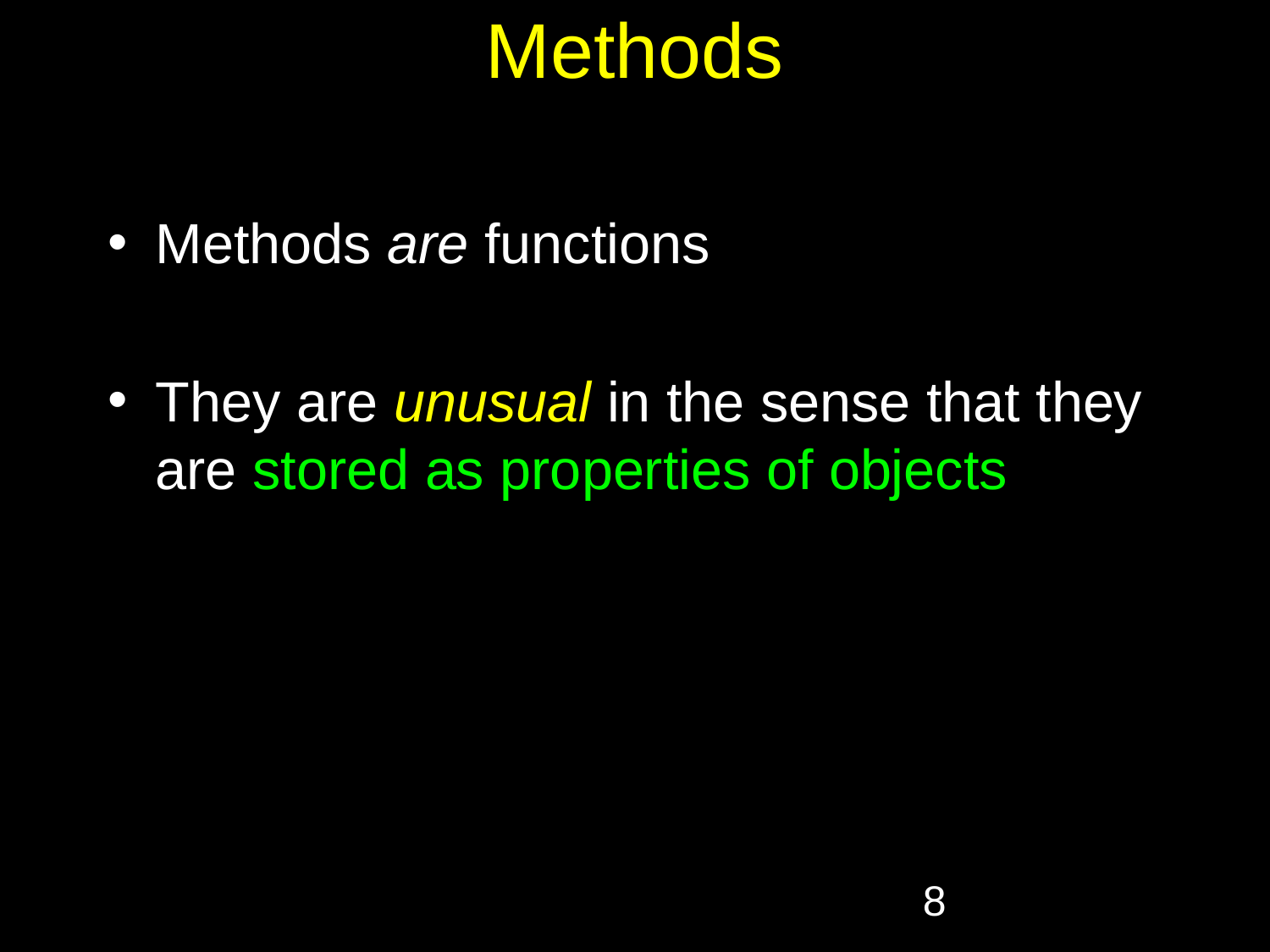

# Methods
Methods are functions

They are unusual in the sense that they are stored as properties of objects

8